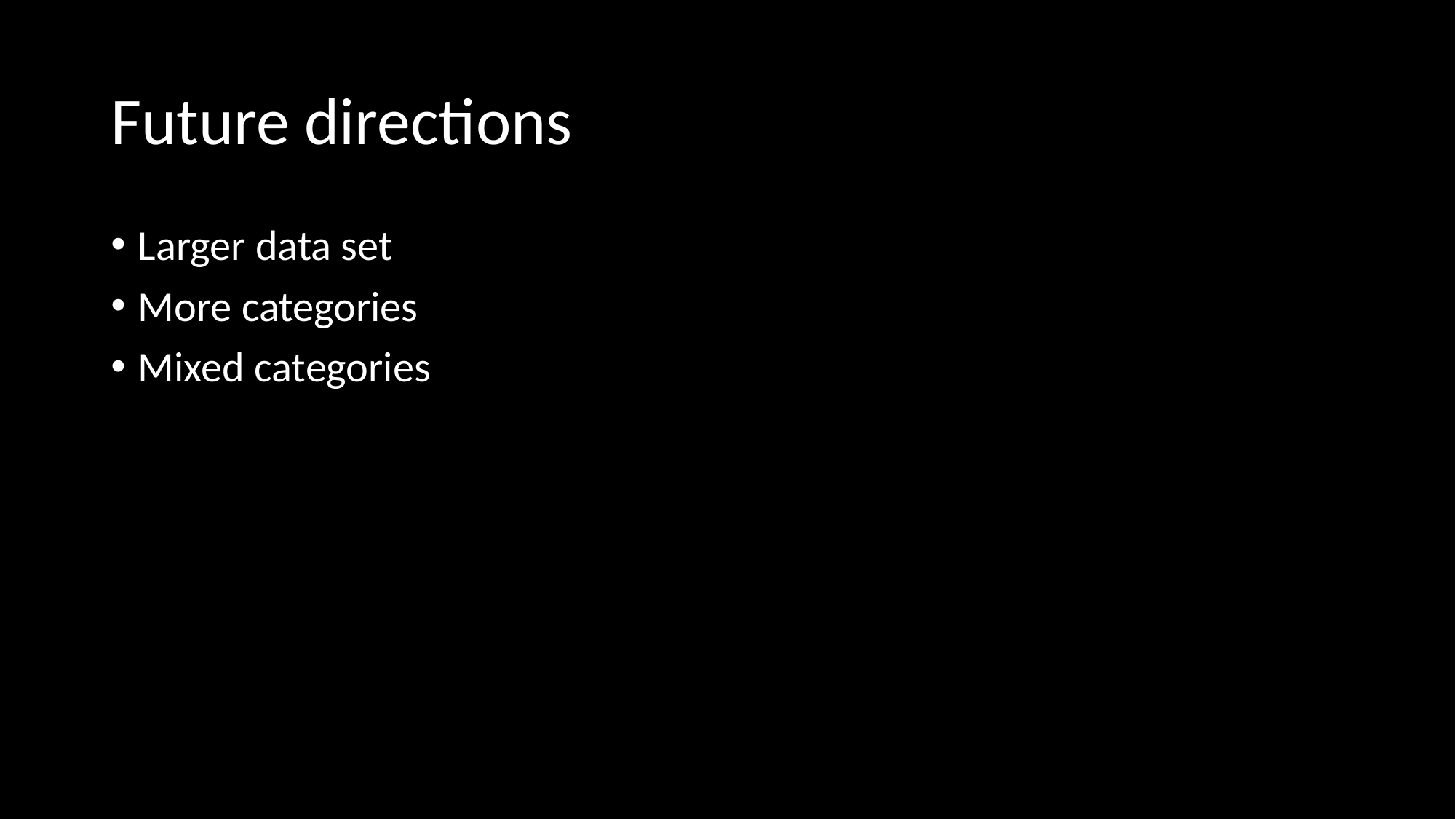

# Future directions
Larger data set
More categories
Mixed categories